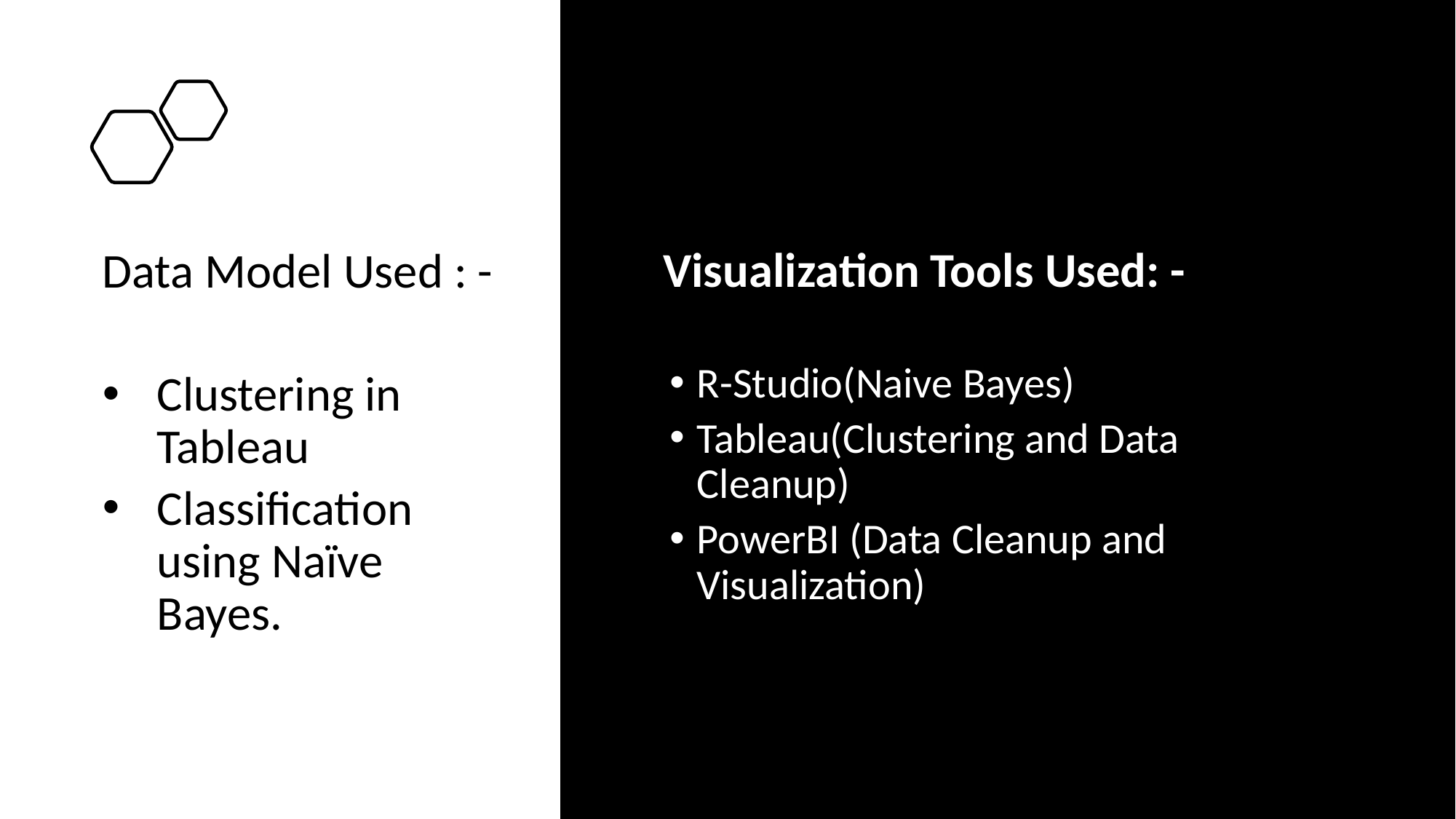

Data Model Used : -

Clustering in Tableau
Classification using Naïve Bayes.
Visualization Tools Used: -

R-Studio(Naive Bayes)
Tableau(Clustering and Data Cleanup)
PowerBI (Data Cleanup and Visualization)